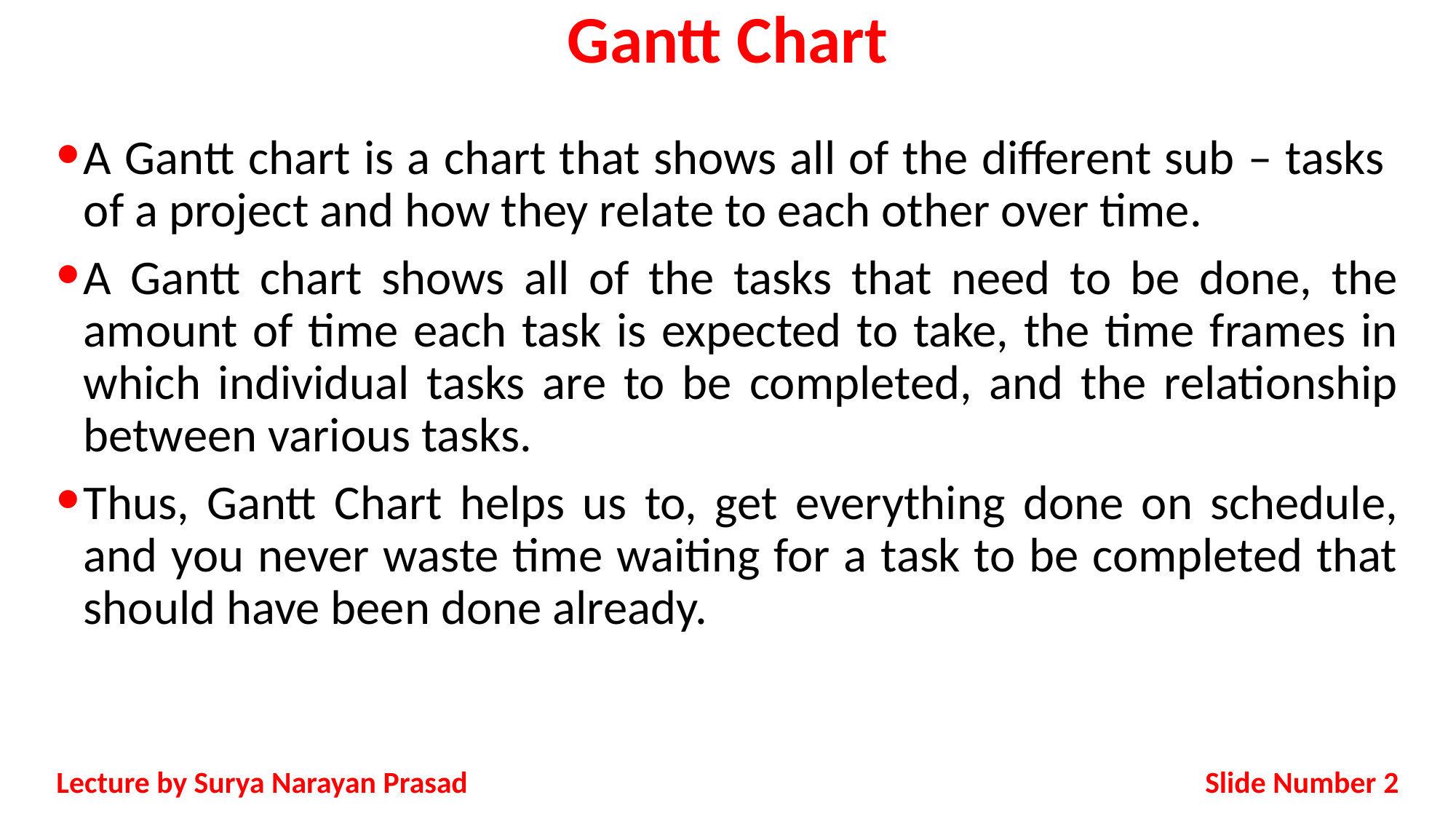

# Gantt Chart
A Gantt chart is a chart that shows all of the different sub – tasks  of a project and how they relate to each other over time.
A Gantt chart shows all of the tasks that need to be done, the amount of time each task is expected to take, the time frames in which individual tasks are to be completed, and the relationship between various tasks.
Thus, Gantt Chart helps us to, get everything done on schedule, and you never waste time waiting for a task to be completed that should have been done already.
Slide Number 2
Lecture by Surya Narayan Prasad